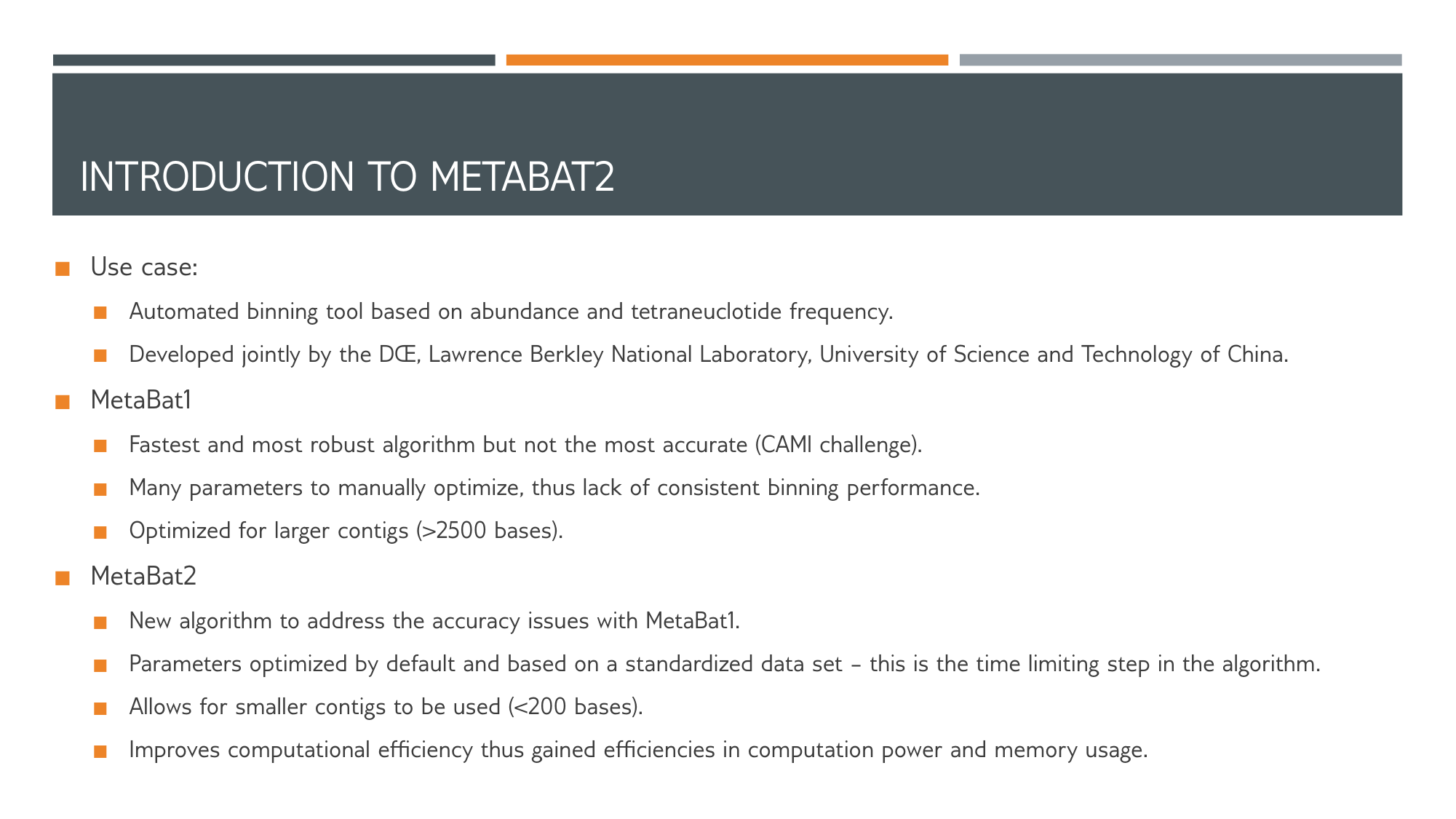

# INTRODUCTION TO METABAT2
Use case:
Automated binning tool based on abundance and tetraneuclotide frequency.
Developed jointly by the DOE, Lawrence Berkley National Laboratory, University of Science and Technology of China.
MetaBat1
Fastest and most robust algorithm but not the most accurate (CAMI challenge).
Many parameters to manually optimize, thus lack of consistent binning performance.
Optimized for larger contigs (>2500 bases).
MetaBat2
New algorithm to address the accuracy issues with MetaBat1.
Parameters optimized by default and based on a standardized data set – this is the time limiting step in the algorithm.
Allows for smaller contigs to be used (<200 bases).
Improves computational efficiency thus gained efficiencies in computation power and memory usage.